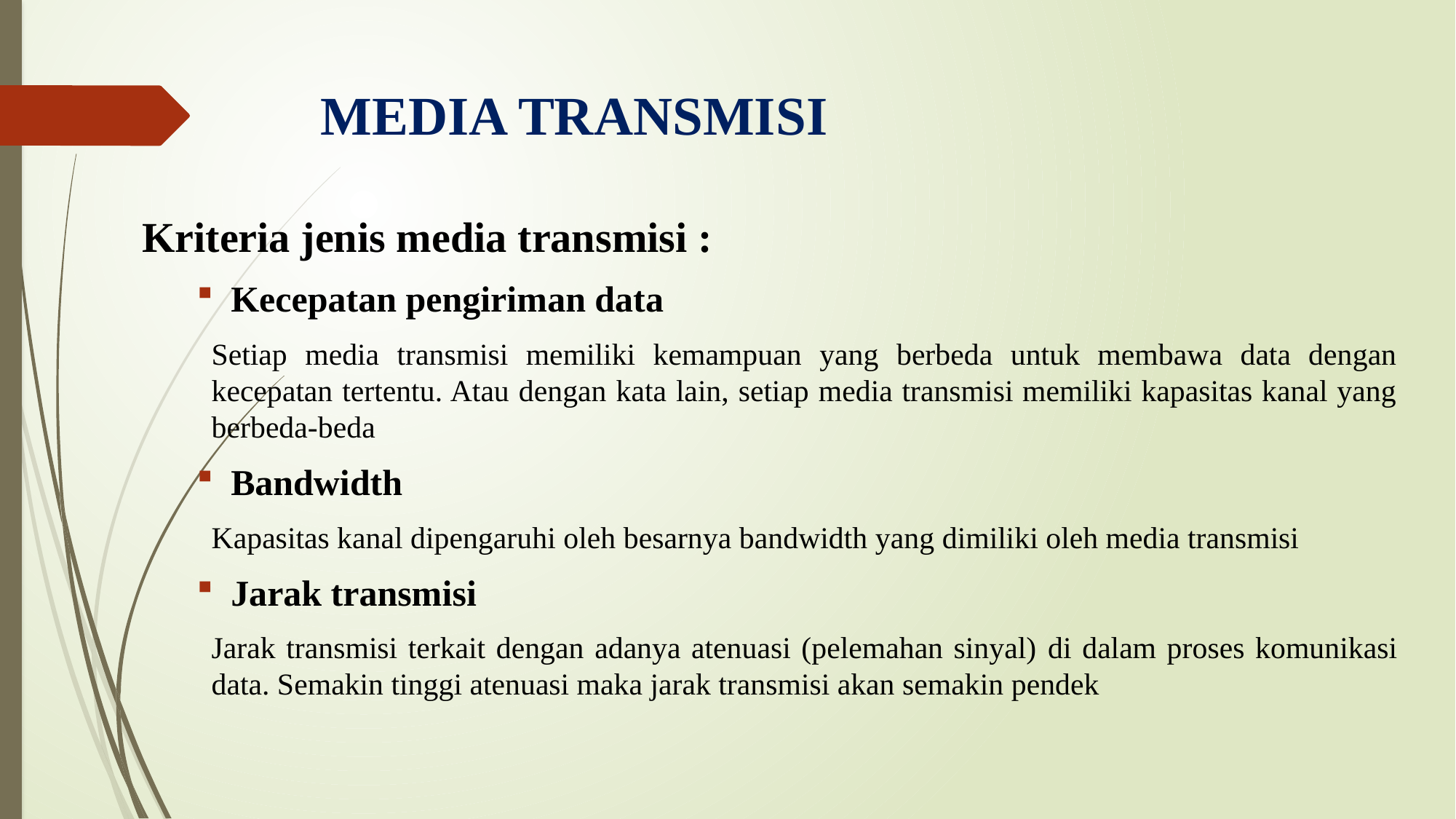

# MEDIA TRANSMISI
Kriteria jenis media transmisi :
Kecepatan pengiriman data
Setiap media transmisi memiliki kemampuan yang berbeda untuk membawa data dengan kecepatan tertentu. Atau dengan kata lain, setiap media transmisi memiliki kapasitas kanal yang berbeda-beda
Bandwidth
Kapasitas kanal dipengaruhi oleh besarnya bandwidth yang dimiliki oleh media transmisi
Jarak transmisi
Jarak transmisi terkait dengan adanya atenuasi (pelemahan sinyal) di dalam proses komunikasi data. Semakin tinggi atenuasi maka jarak transmisi akan semakin pendek